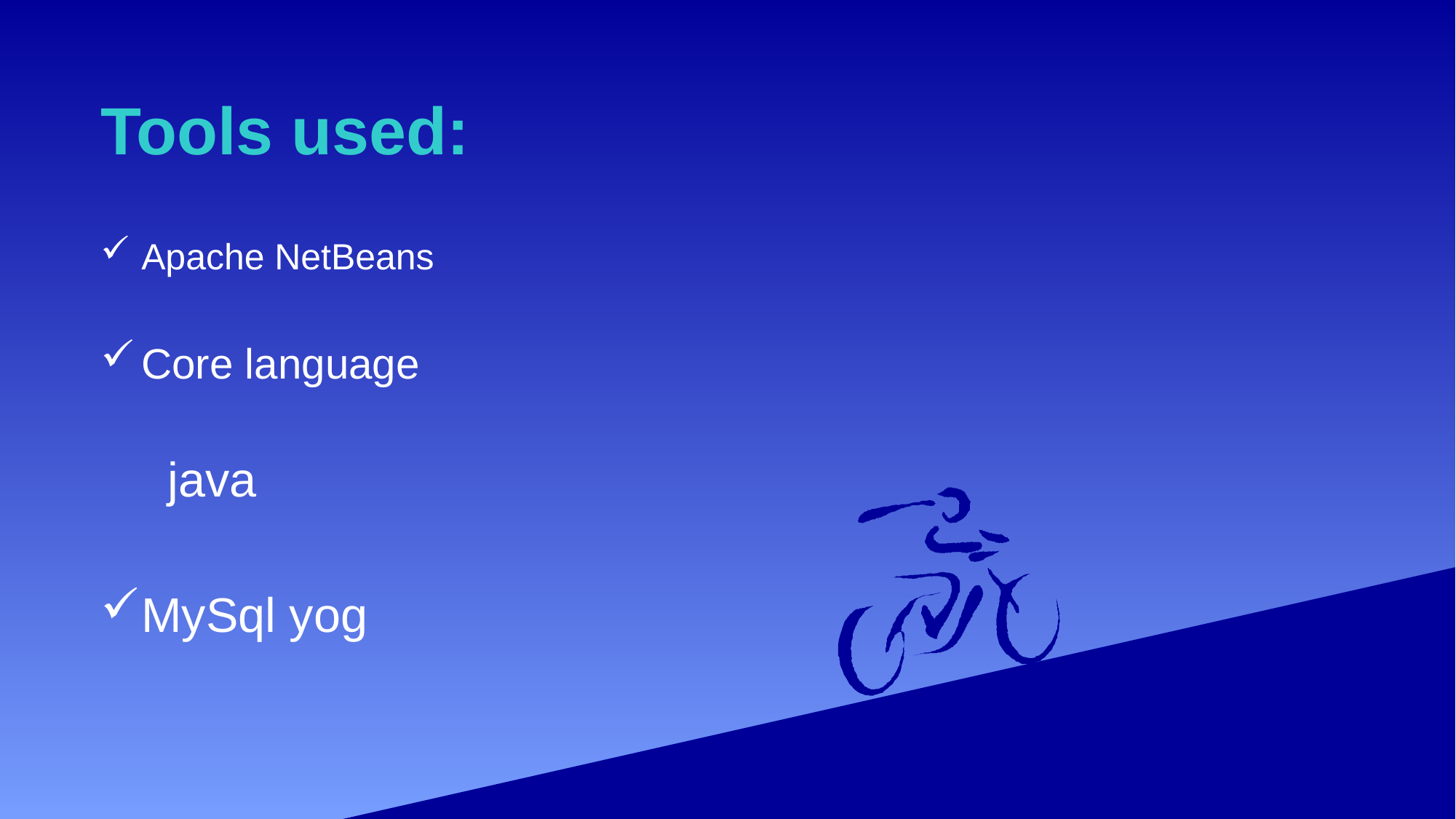

Tools used:
Apache NetBeans

Core language

     java

MySql yog